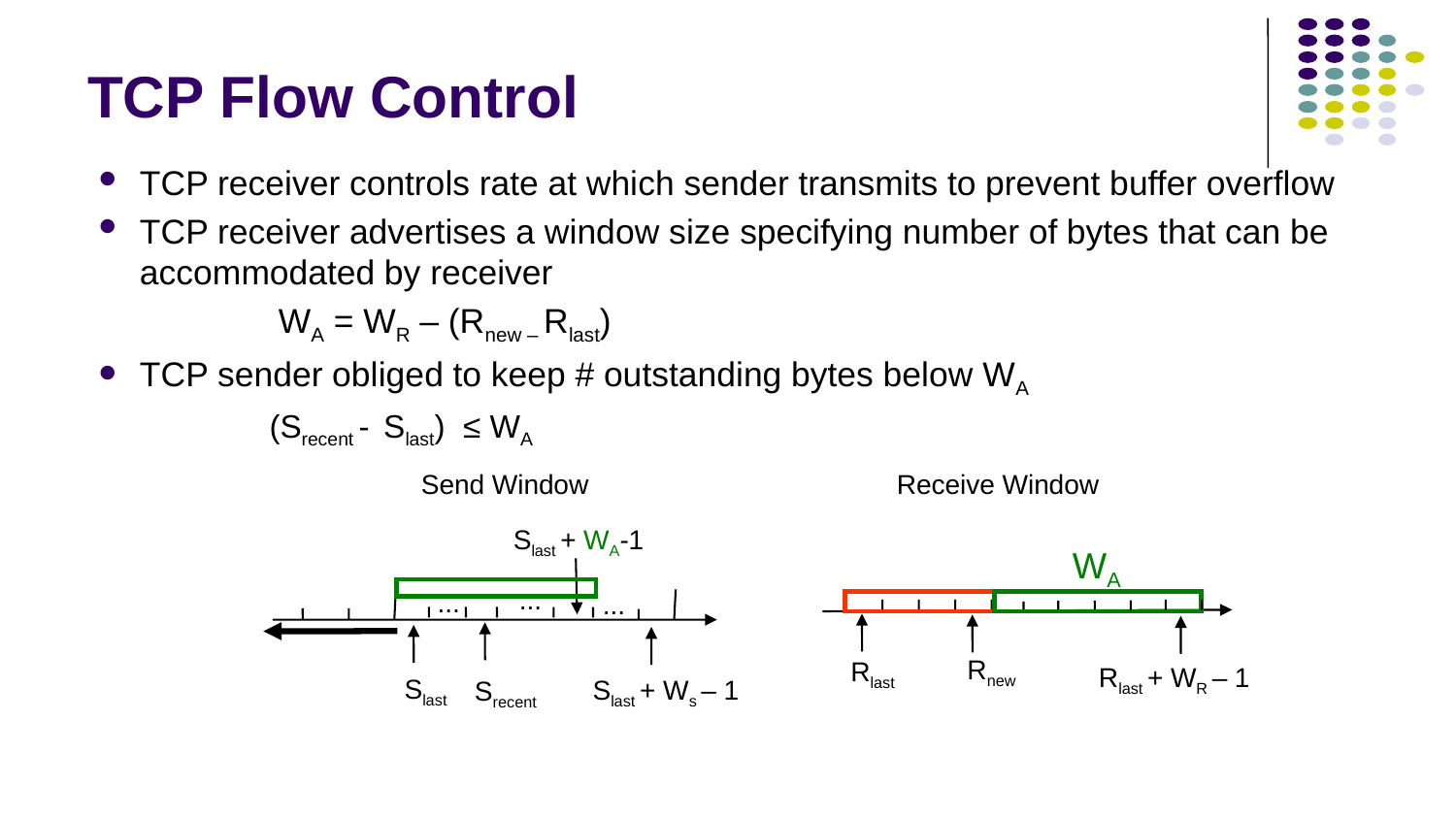

# TCP Flow Control
TCP receiver controls rate at which sender transmits to prevent buffer overflow
TCP receiver advertises a window size specifying number of bytes that can be accommodated by receiver
                   WA = WR – (Rnew – Rlast)
TCP sender obliged to keep # outstanding bytes below WA
                   (Srecent -  Slast)  ≤ WA

Send Window
Slast + WA-1

...

...
...

Slast
Slast + Ws – 1
Srecent
Receive Window
WA

Rnew
Rlast
Rlast + WR – 1